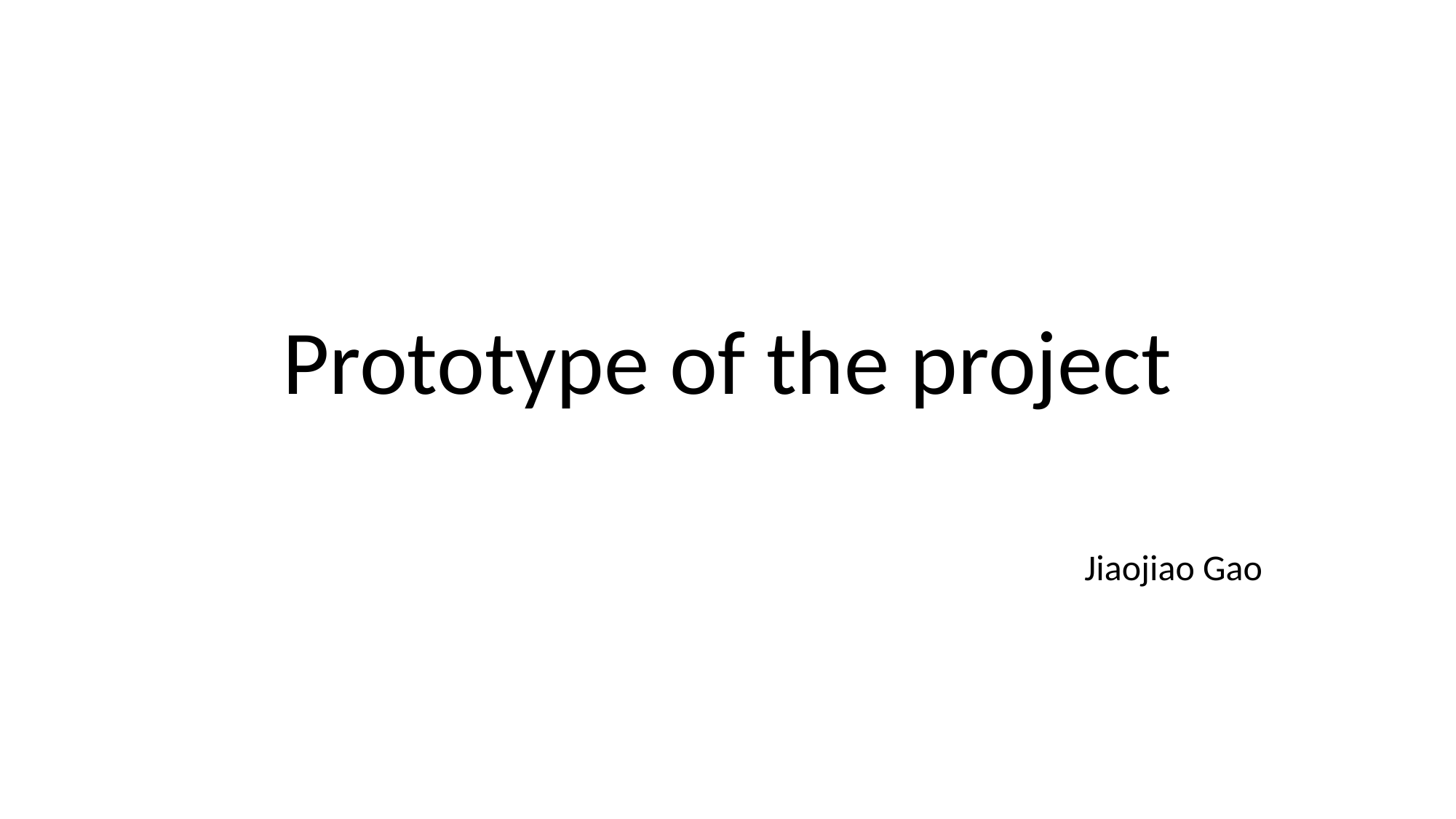

# Prototype of the project

Jiaojiao Gao